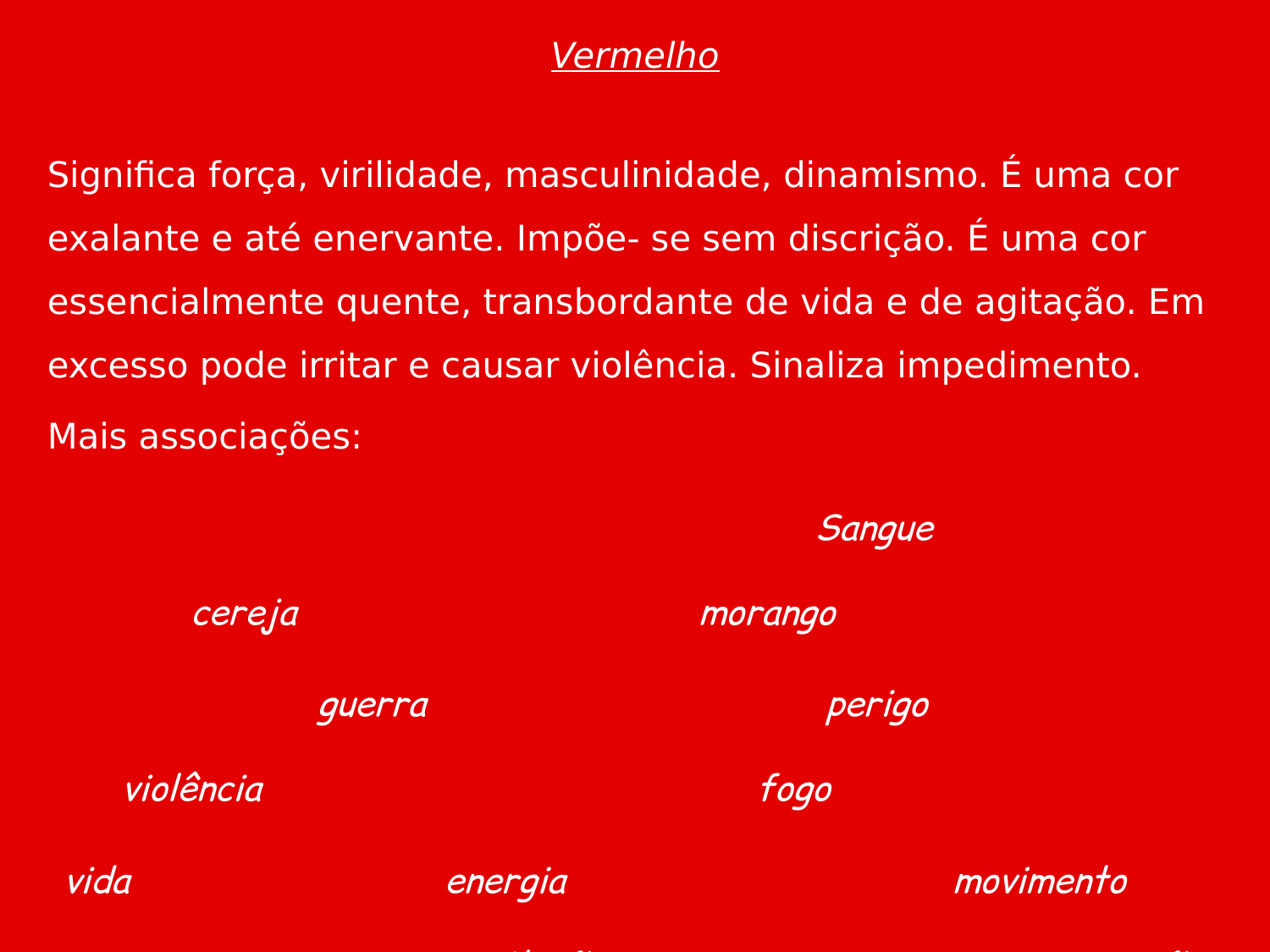

Vermelho

Significa força, virilidade, masculinidade, dinamismo. É uma cor exalante e até enervante. Impõe- se sem discrição. É uma cor essencialmente quente, transbordante de vida e de agitação. Em excesso pode irritar e causar violência. Sinaliza impedimento.
Mais associações:
						Sangue   		  	cereja				morango
		guerra				perigo 			violência				fogo
vida 			energia				movimento				excitação				emoção
 				mulher		conquista 	desejo			paixão		sexo
fome				fúria